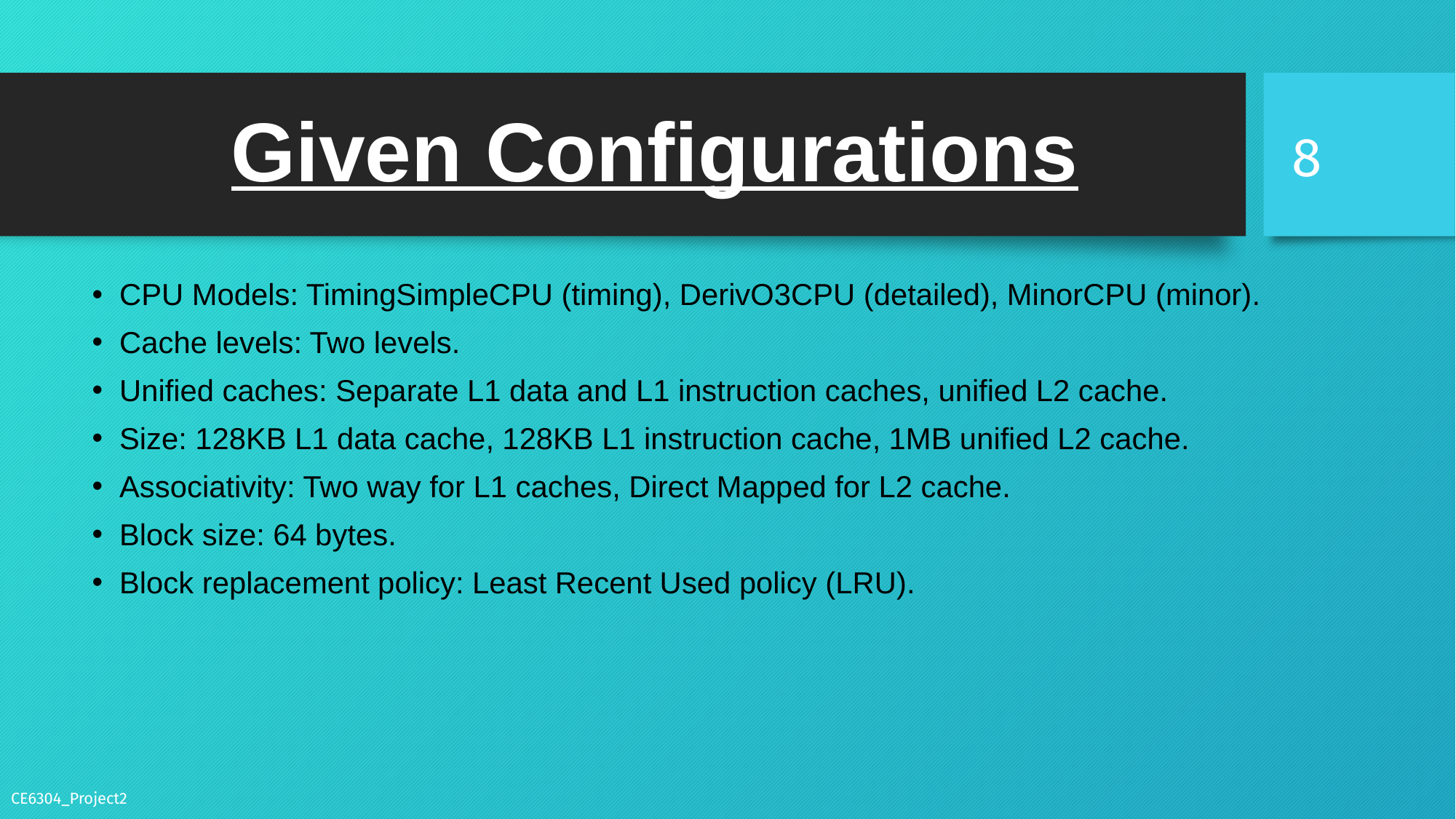

8
# Given Configurations
CPU Models: TimingSimpleCPU (timing), DerivO3CPU (detailed), MinorCPU (minor).
Cache levels: Two levels.
Unified caches: Separate L1 data and L1 instruction caches, unified L2 cache.
Size: 128KB L1 data cache, 128KB L1 instruction cache, 1MB unified L2 cache.
Associativity: Two way for L1 caches, Direct Mapped for L2 cache.
Block size: 64 bytes.
Block replacement policy: Least Recent Used policy (LRU).
CE6304_Project2